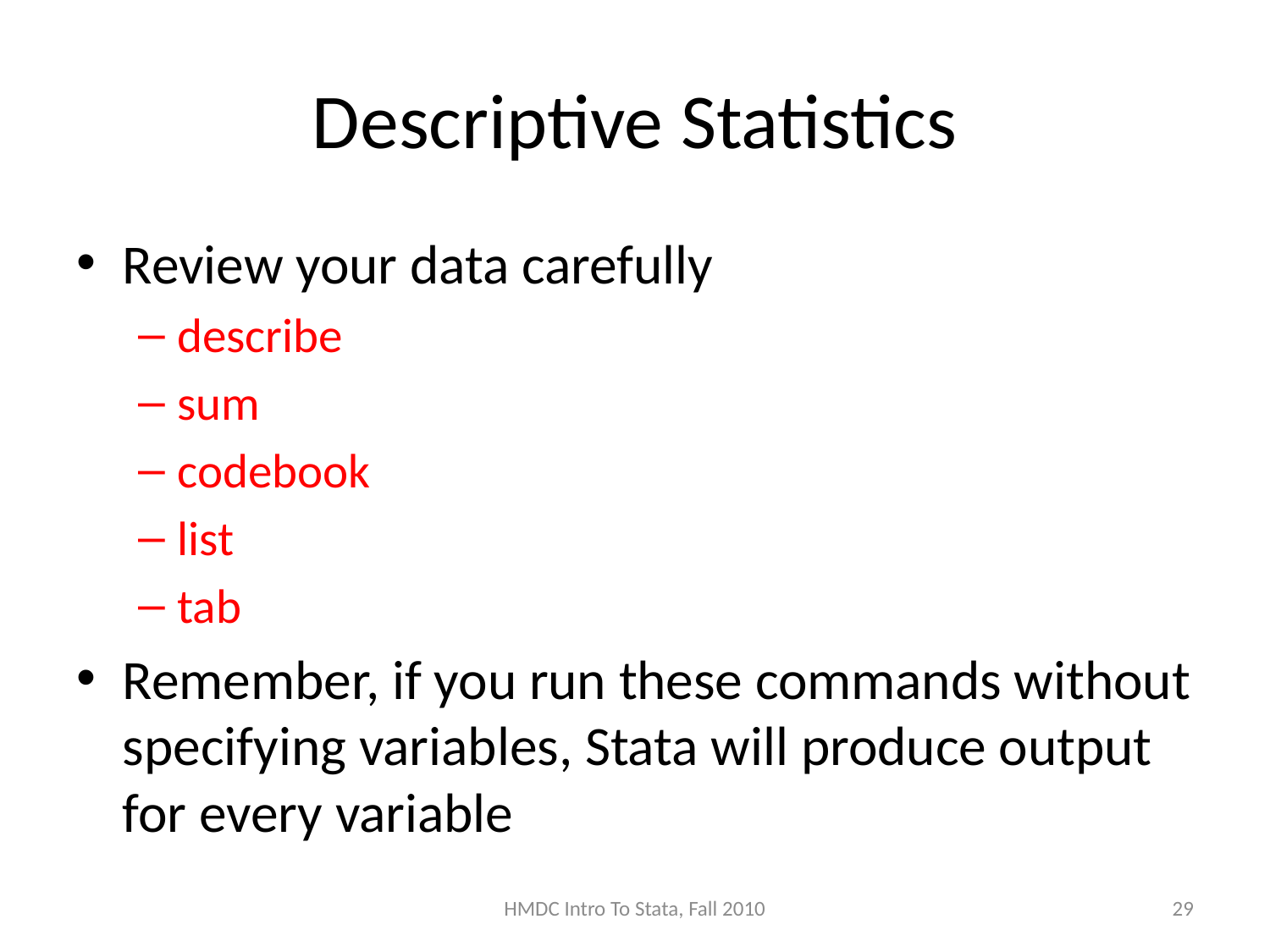

# Descriptive Statistics
Review your data carefully
describe
sum
codebook
list
tab
Remember, if you run these commands without specifying variables, Stata will produce output for every variable
HMDC Intro To Stata, Fall 2010
29